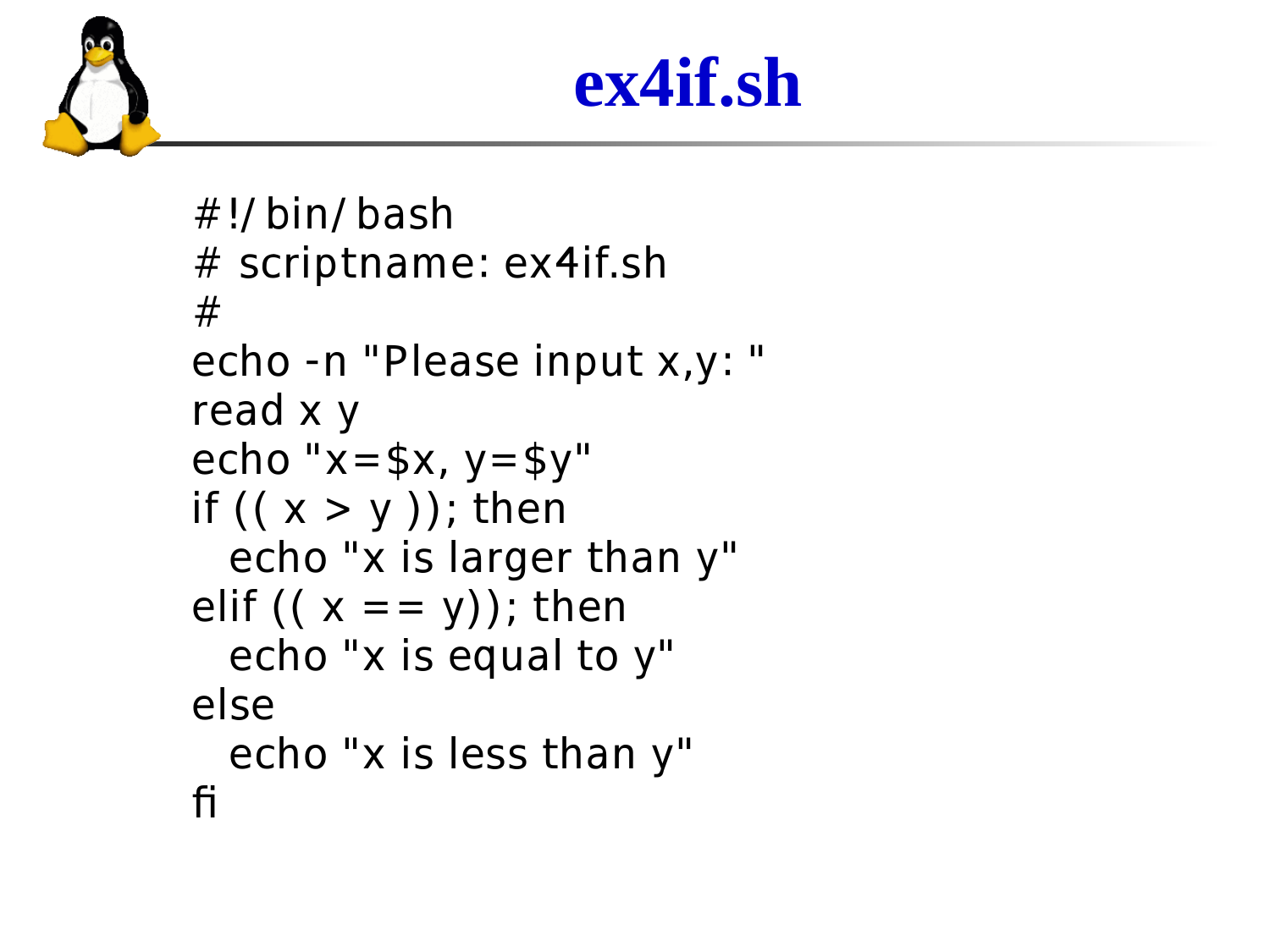

# ex4if.sh
#!/bin/bash
# scriptname: ex4if.sh
#
echo -n "Please input x,y: "
read x y
echo "x=$x, y=$y"
if (( x > y )); then
   echo "x is larger than y"
elif (( x == y)); then
   echo "x is equal to y"
else
   echo "x is less than y"
fi